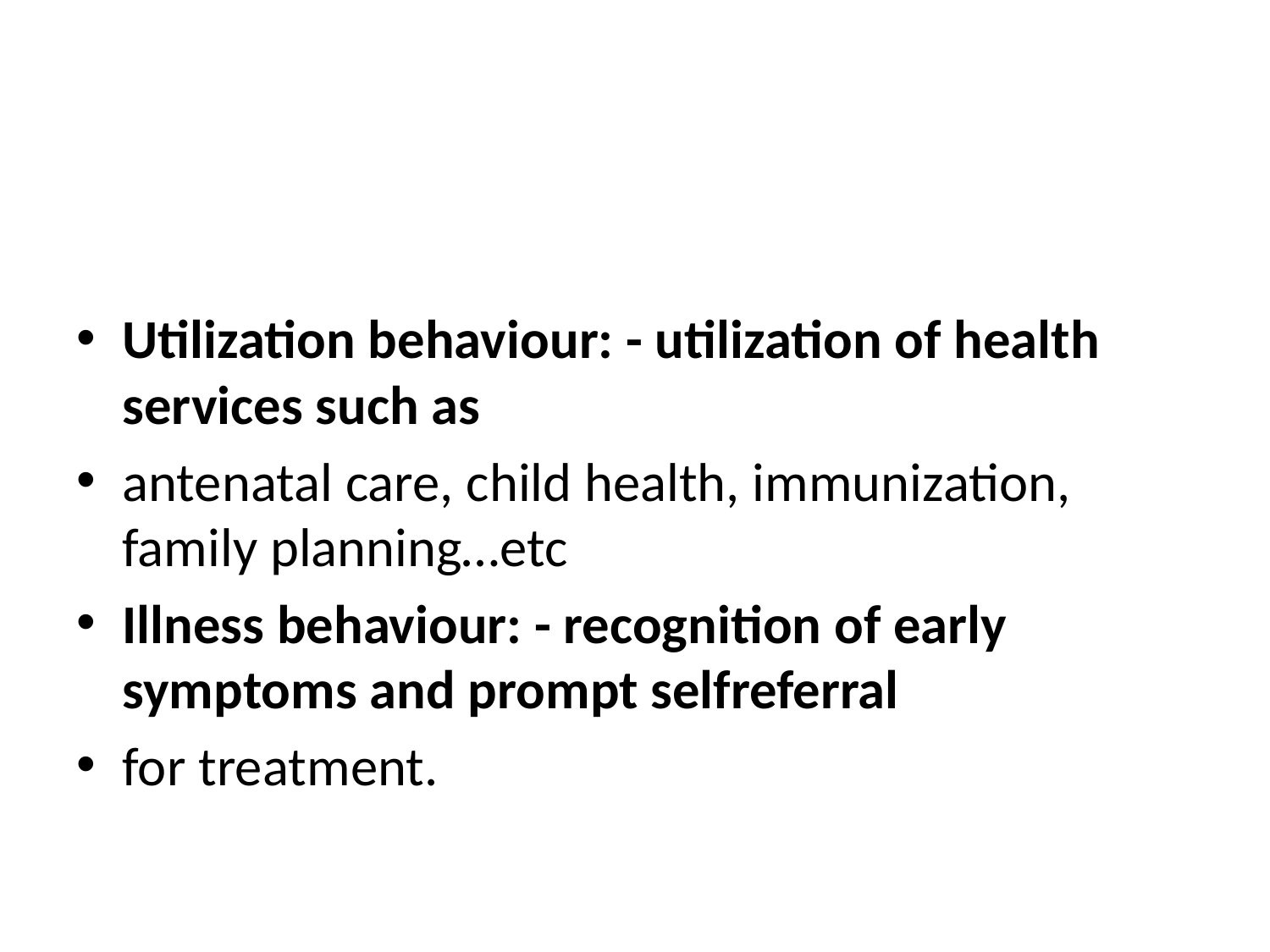

Utilization behaviour: - utilization of health services such as
antenatal care, child health, immunization, family planning…etc
Illness behaviour: - recognition of early symptoms and prompt selfreferral
for treatment.